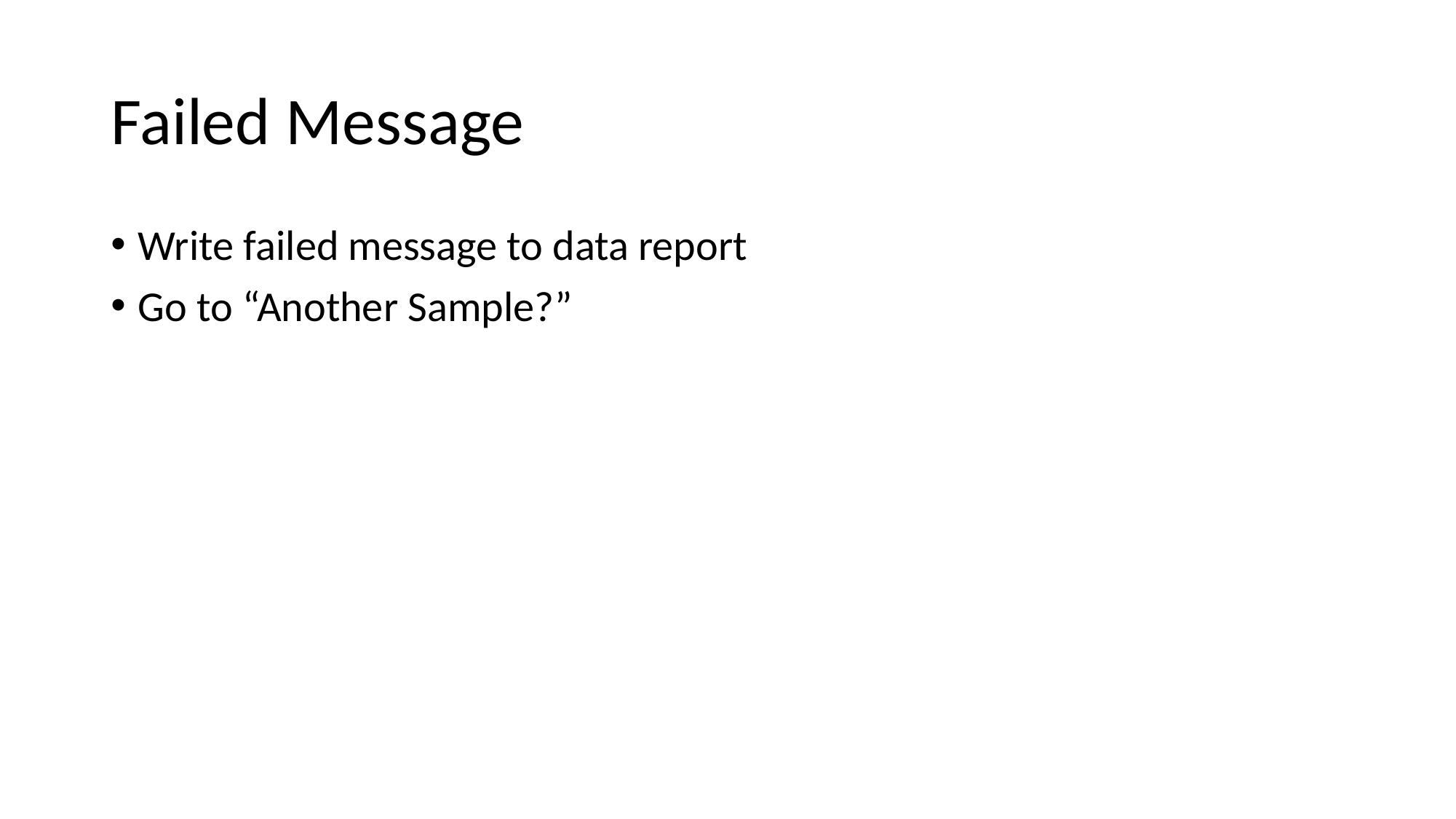

# Failed Message
Write failed message to data report
Go to “Another Sample?”